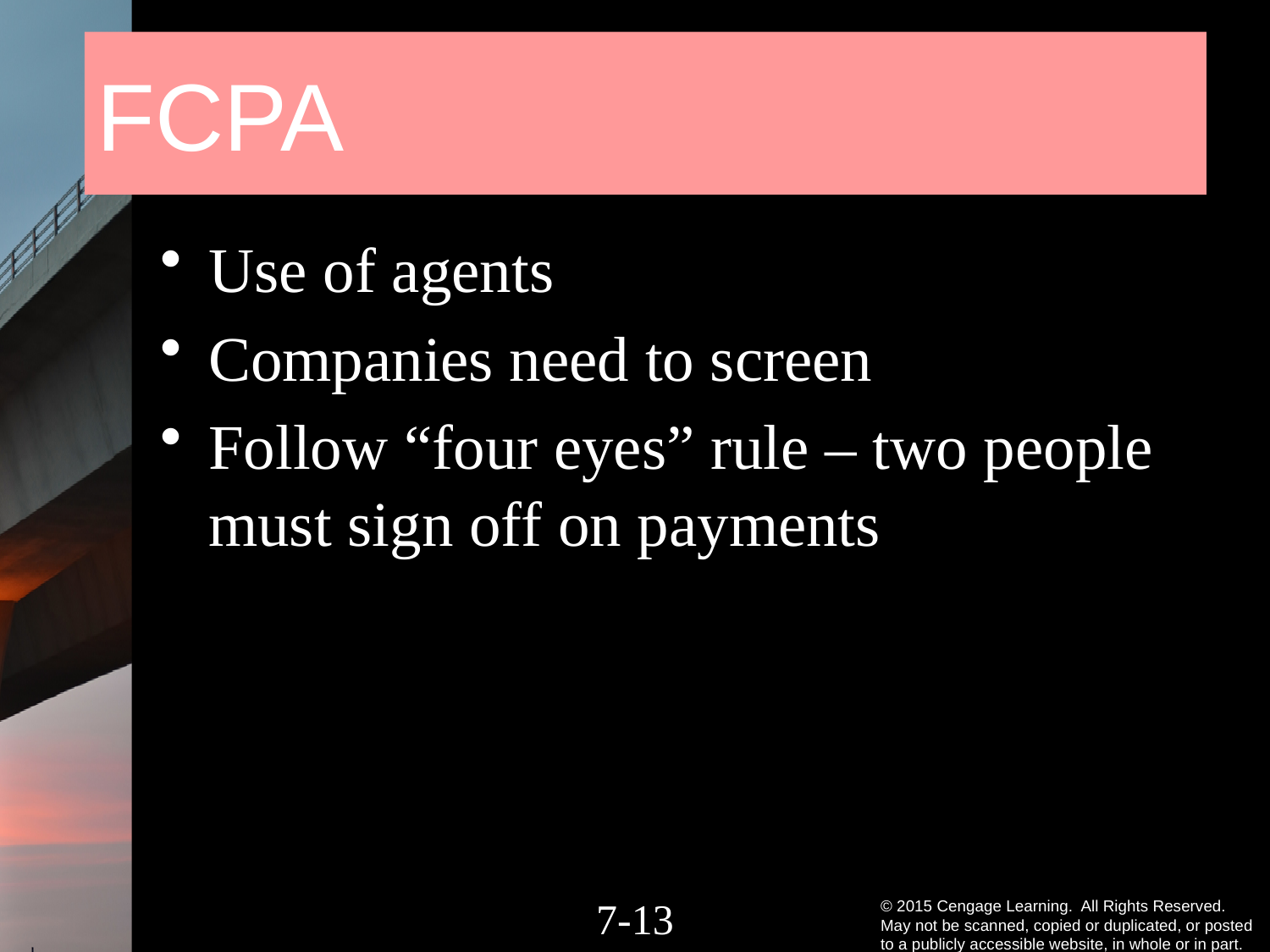

# FCPA
Use of agents
Companies need to screen
Follow “four eyes” rule – two people must sign off on payments
7-13